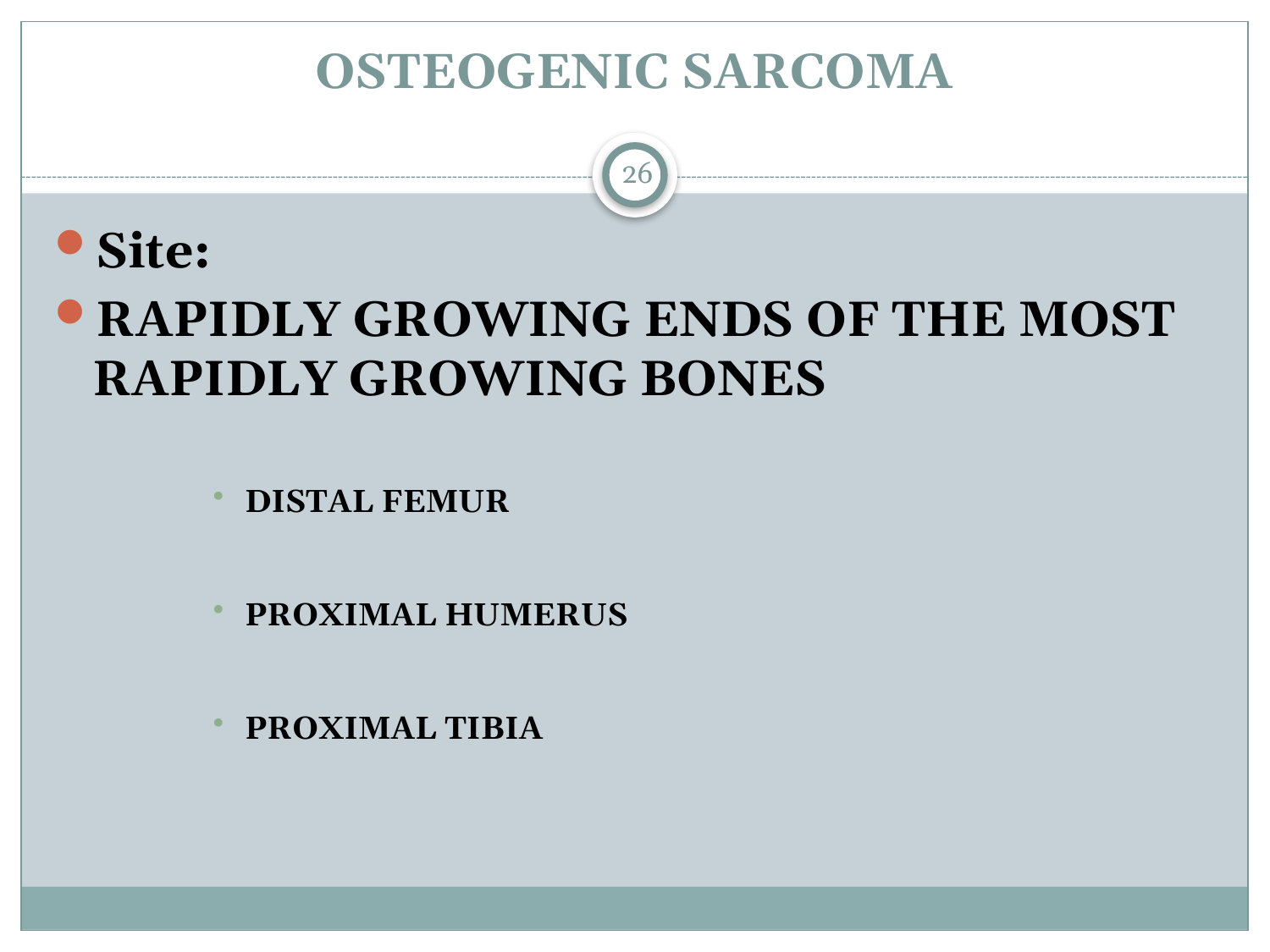

# OSTEOGENIC SARCOMA
26
Site:
RAPIDLY GROWING ENDS OF THE MOST RAPIDLY GROWING BONES

DISTAL FEMUR

PROXIMAL HUMERUS

PROXIMAL TIBIA